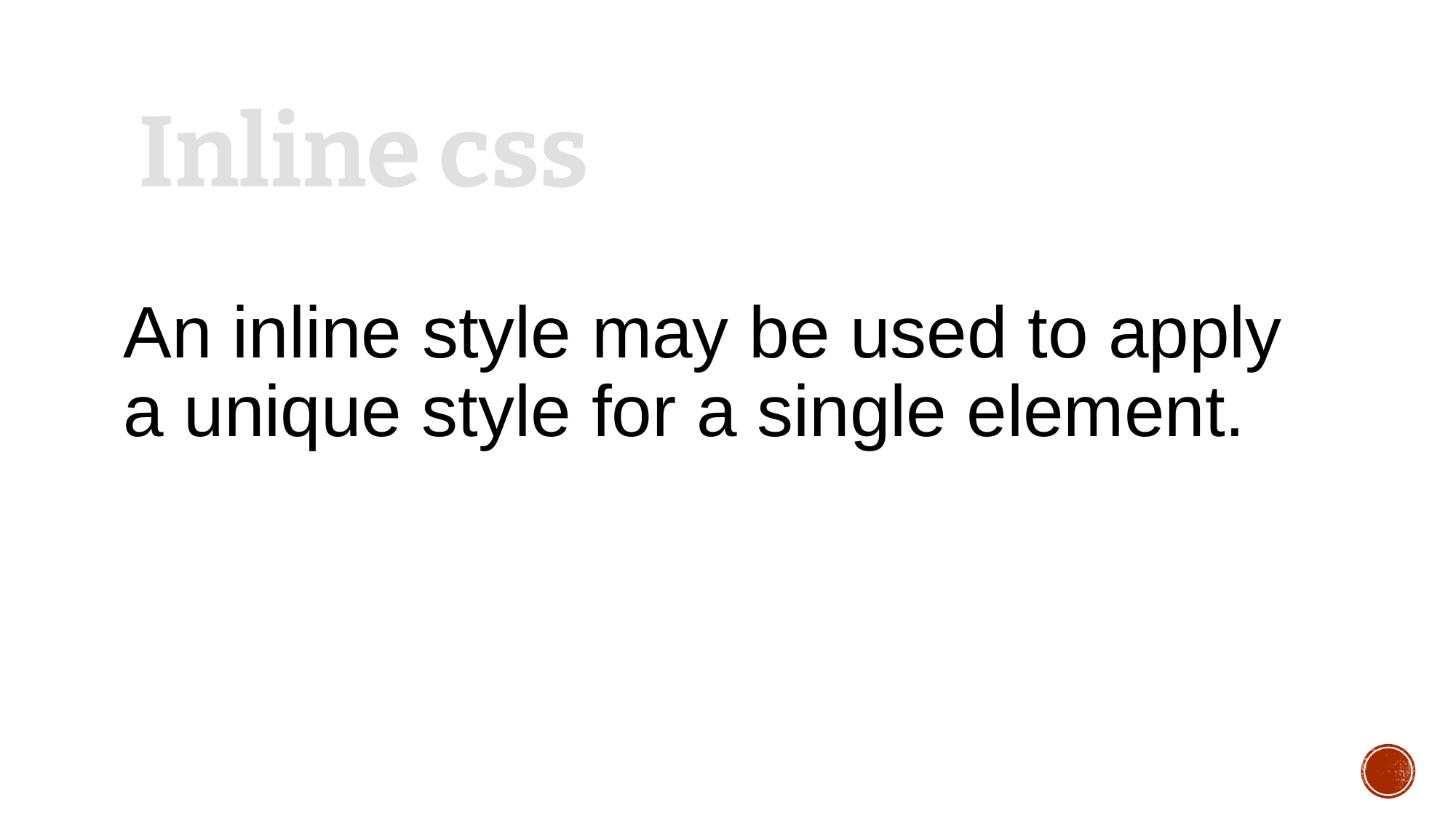

# Inline css
An inline style may be used to apply a unique style for a single element.